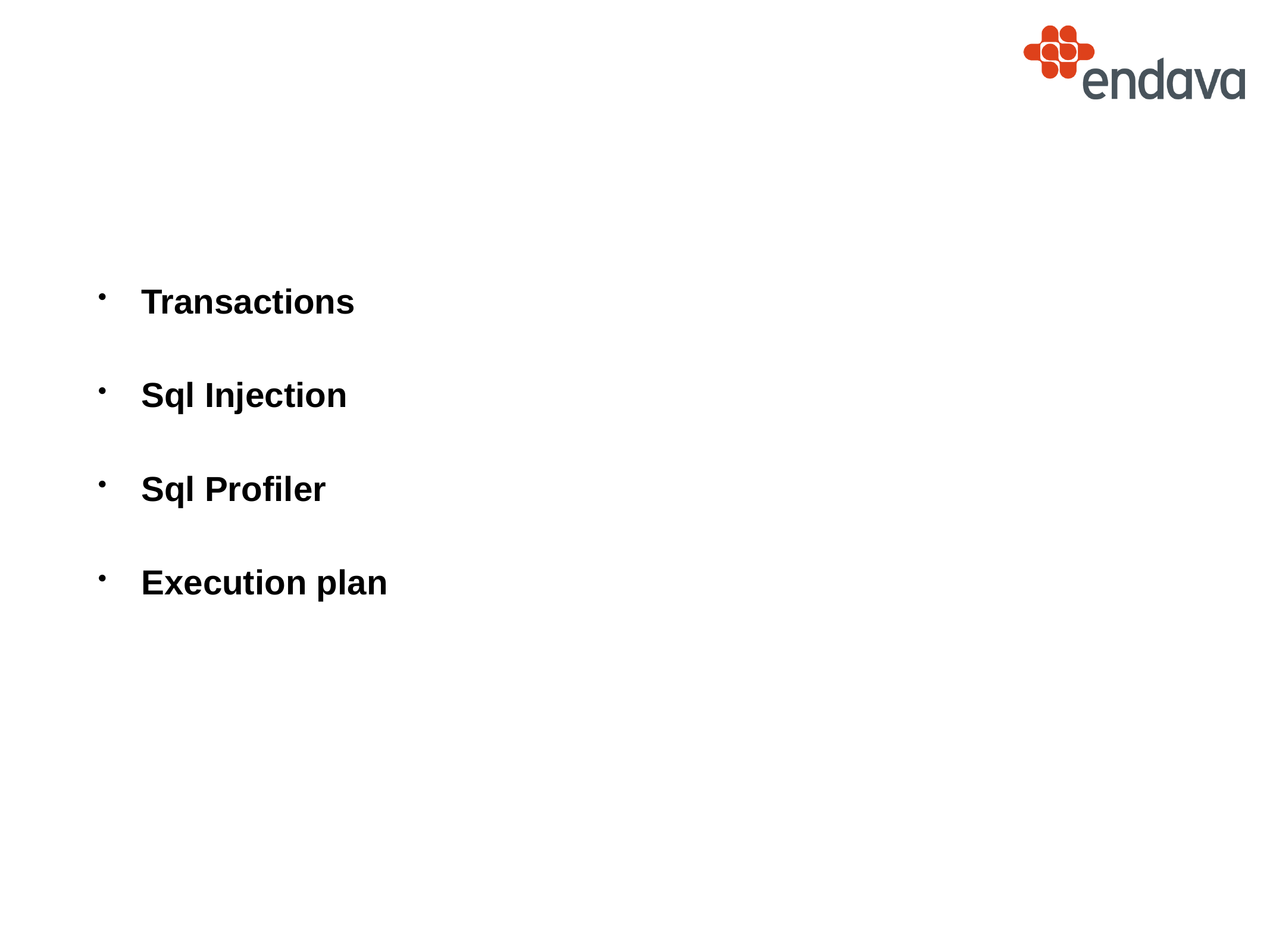

#
Transactions
Sql Injection
Sql Profiler
Execution plan